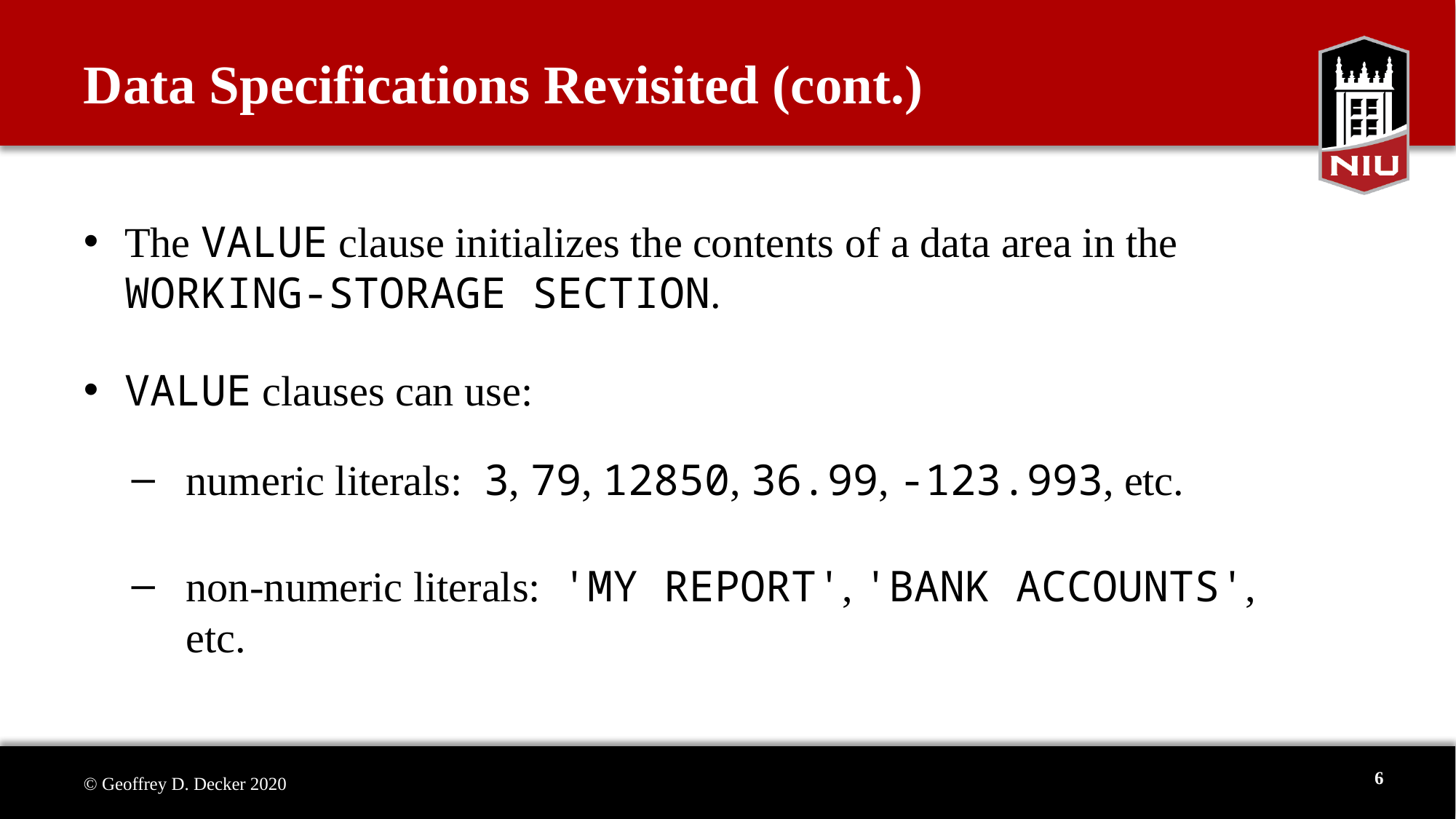

# Data Specifications Revisited (cont.)
The VALUE clause initializes the contents of a data area in the WORKING-STORAGE SECTION.

VALUE clauses can use:

numeric literals:  3, 79, 12850, 36.99, -123.993, etc.

non-numeric literals:  'MY REPORT', 'BANK ACCOUNTS', etc.
6
© Geoffrey D. Decker 2020